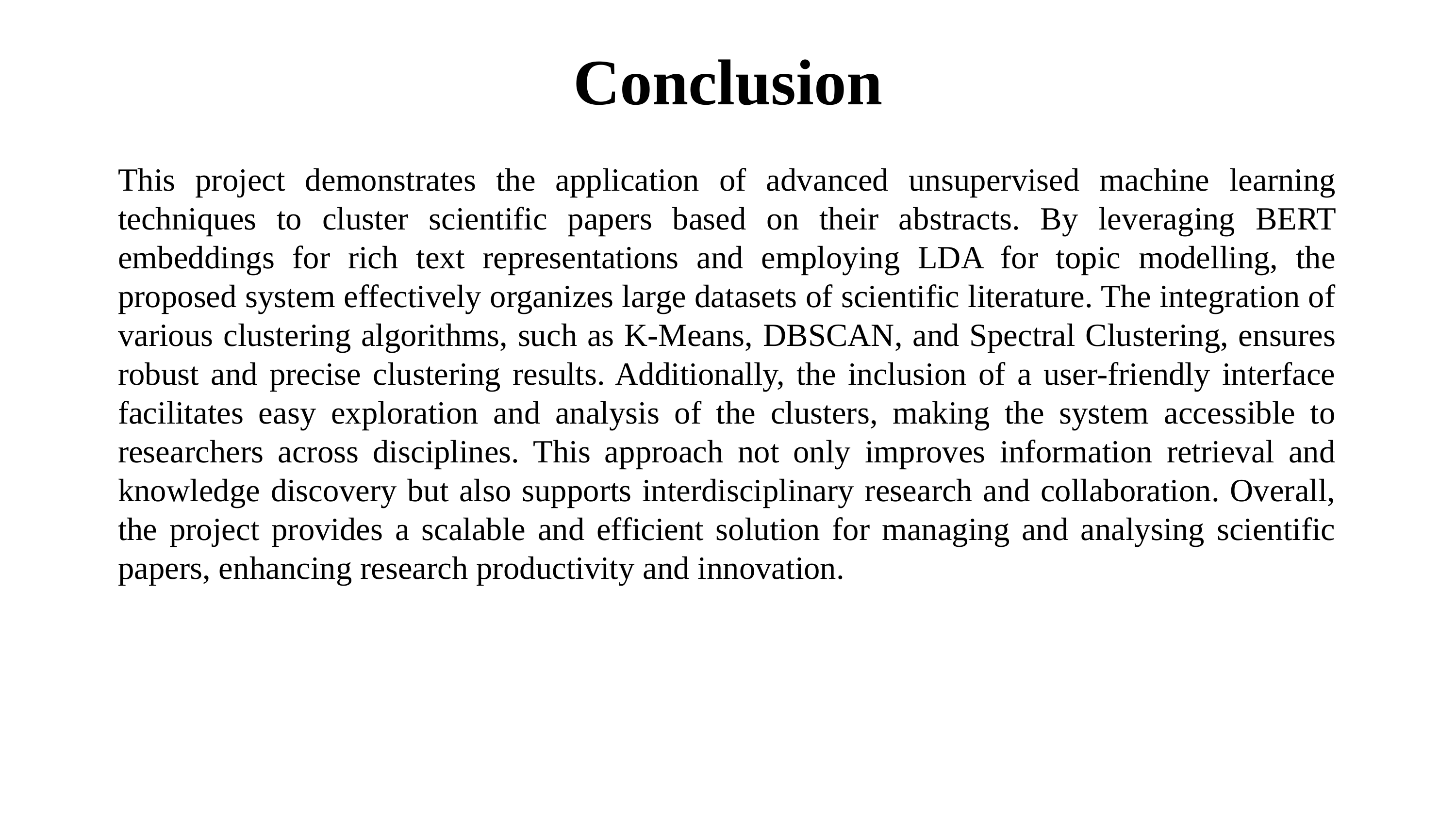

Conclusion
This project demonstrates the application of advanced unsupervised machine learning techniques to cluster scientific papers based on their abstracts. By leveraging BERT embeddings for rich text representations and employing LDA for topic modelling, the proposed system effectively organizes large datasets of scientific literature. The integration of various clustering algorithms, such as K-Means, DBSCAN, and Spectral Clustering, ensures robust and precise clustering results. Additionally, the inclusion of a user-friendly interface facilitates easy exploration and analysis of the clusters, making the system accessible to researchers across disciplines. This approach not only improves information retrieval and knowledge discovery but also supports interdisciplinary research and collaboration. Overall, the project provides a scalable and efficient solution for managing and analysing scientific papers, enhancing research productivity and innovation.